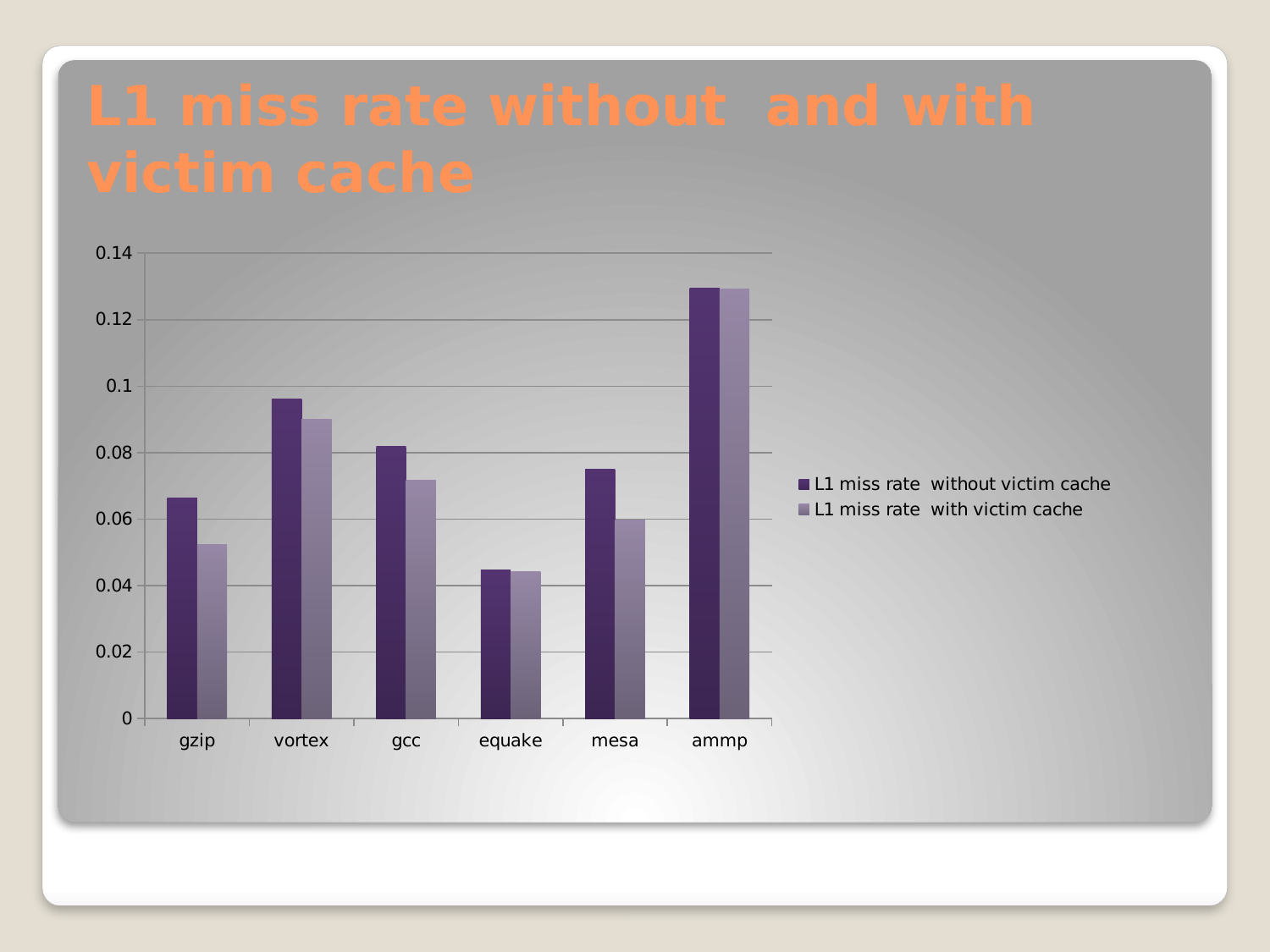

# L1 miss rate without  and with victim cache

### Chart

| Category | L1 miss rate  without victim cache  | L1 miss rate  with victim cache  |
|---|---|---|
| gzip | 0.0663 | 0.052300000000000034 |
| vortex | 0.09620000000000005 | 0.09000000000000007 |
| gcc | 0.08190000000000003 | 0.07170000000000003 |
| equake | 0.04460000000000002 | 0.04410000000000002 |
| mesa | 0.07510000000000003 | 0.059700000000000114 |
| ammp | 0.1296 | 0.1293 |